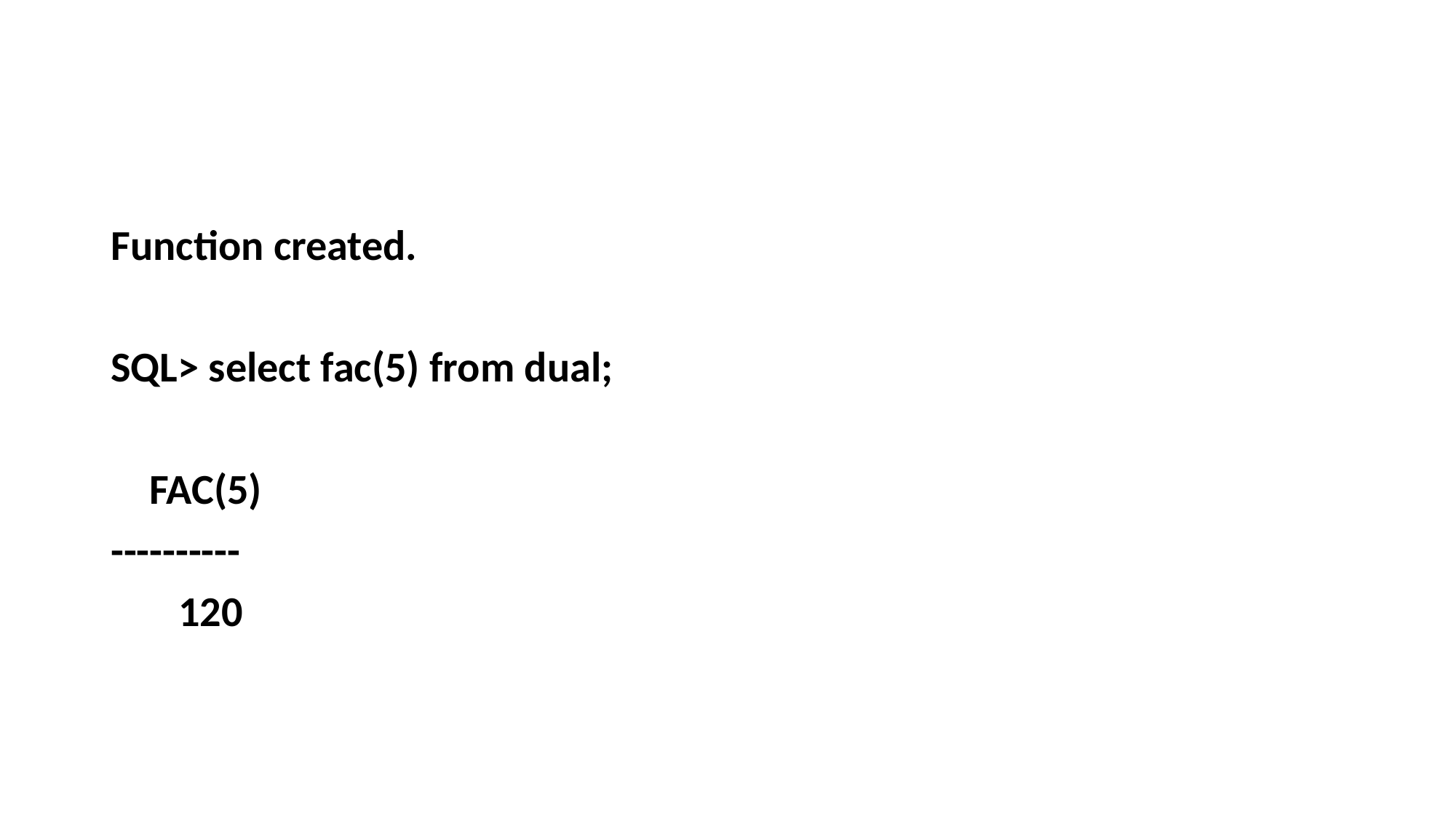

#
Function created.

SQL> select fac(5) from dual;

    FAC(5)
----------
       120